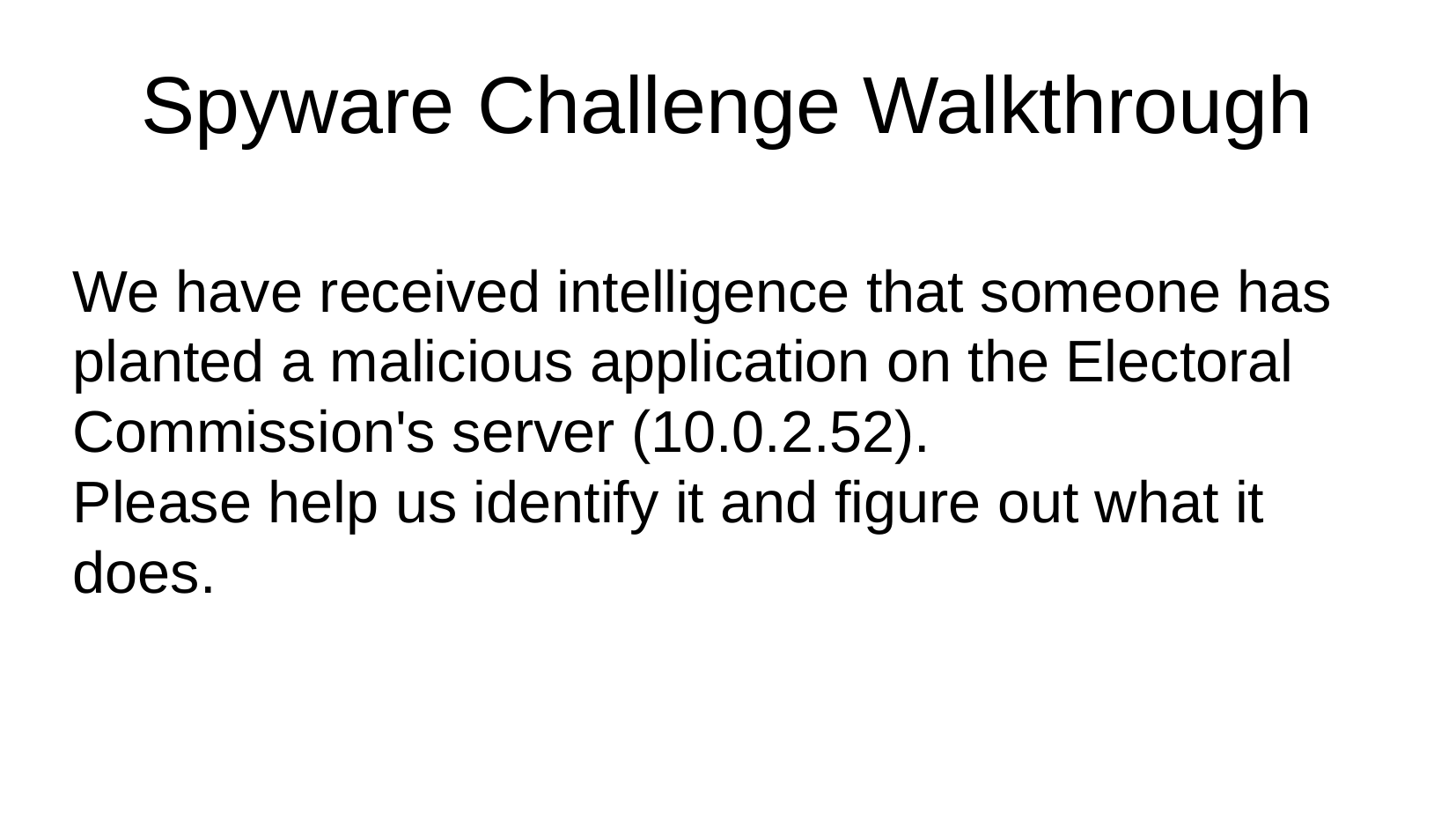

# Spyware Challenge Walkthrough
We have received intelligence that someone has planted a malicious application on the Electoral Commission's server (10.0.2.52).
Please help us identify it and figure out what it does.